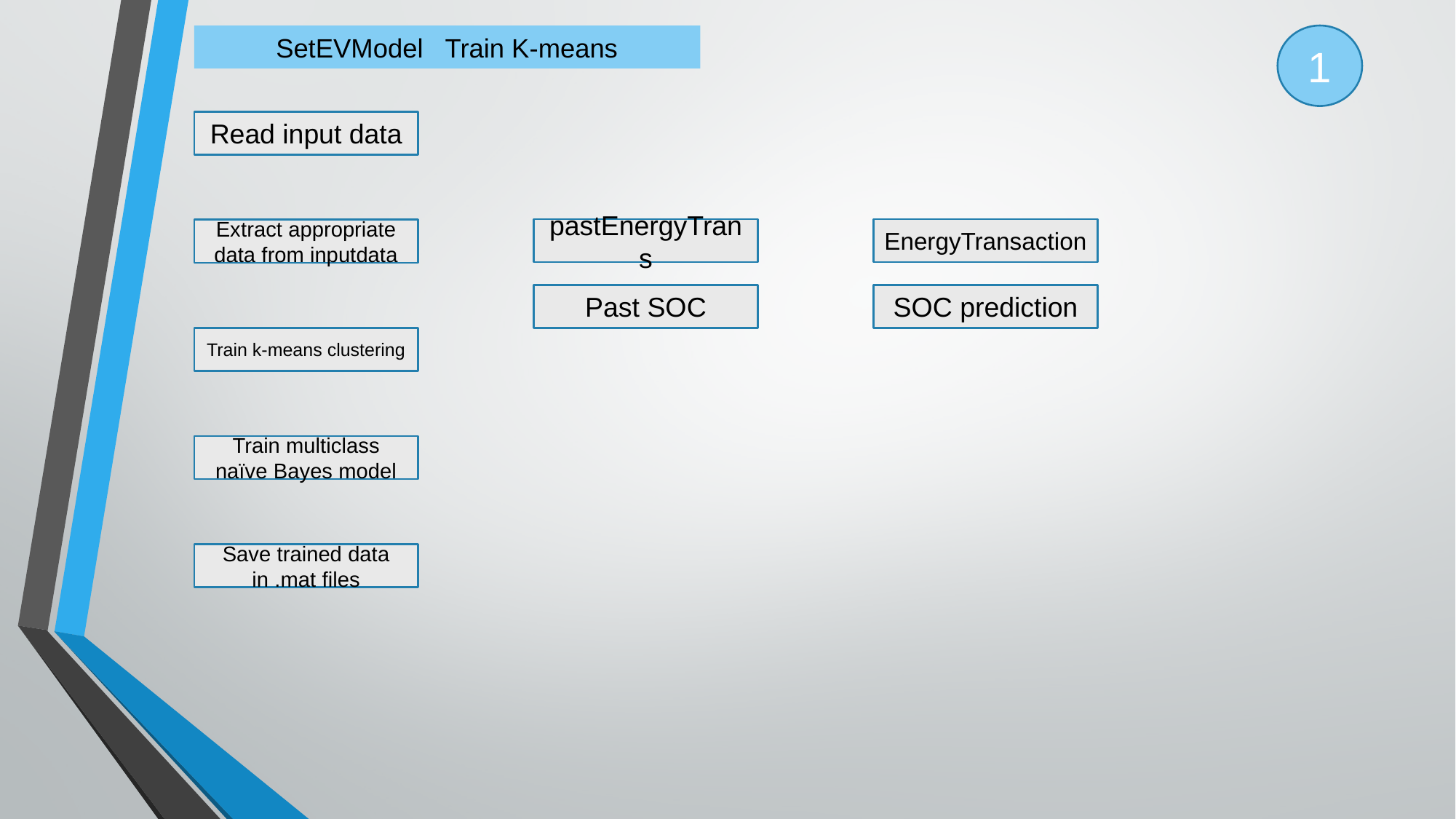

SetEVModel   Train K-means
1
Read input data
pastEnergyTrans
EnergyTransaction
Extract appropriate data from inputdata
Past SOC
SOC prediction
Train k-means clustering
Train multiclass naïve Bayes model
Save trained data in .mat files